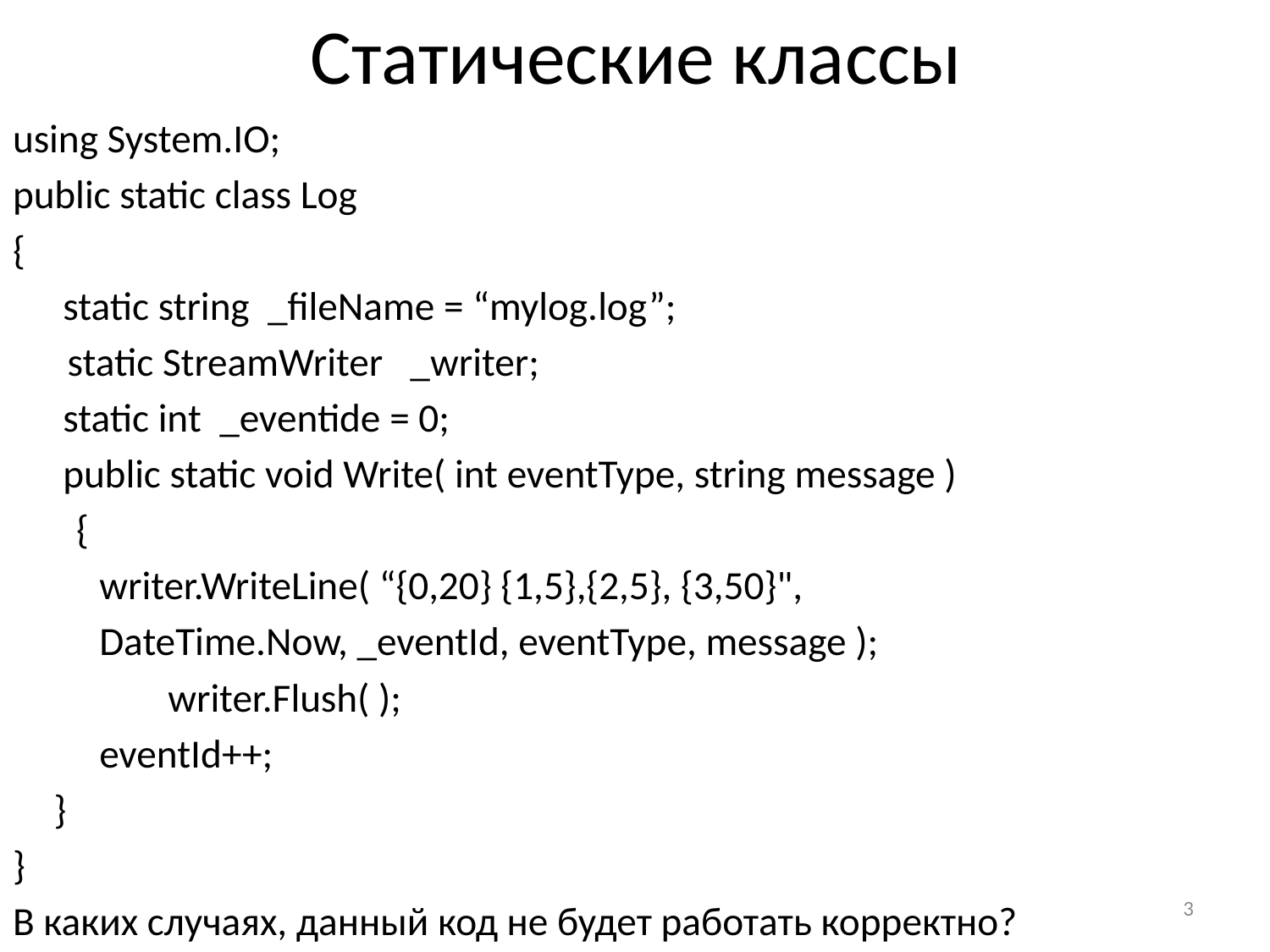

# Статические классы
using System.IO;
public static class Log
{
	 static string  _fileName = “mylog.log”;
      static StreamWriter   _writer;
	 static int  _eventide = 0;
	 public static void Write( int eventType, string message )
       {
		     writer.WriteLine( “{0,20} {1,5},{2,5}, {3,50}",
		     DateTime.Now, _eventId, eventType, message );
          	     writer.Flush( );
		     eventId++;
	}
}
В каких случаях, данный код не будет работать корректно?
3